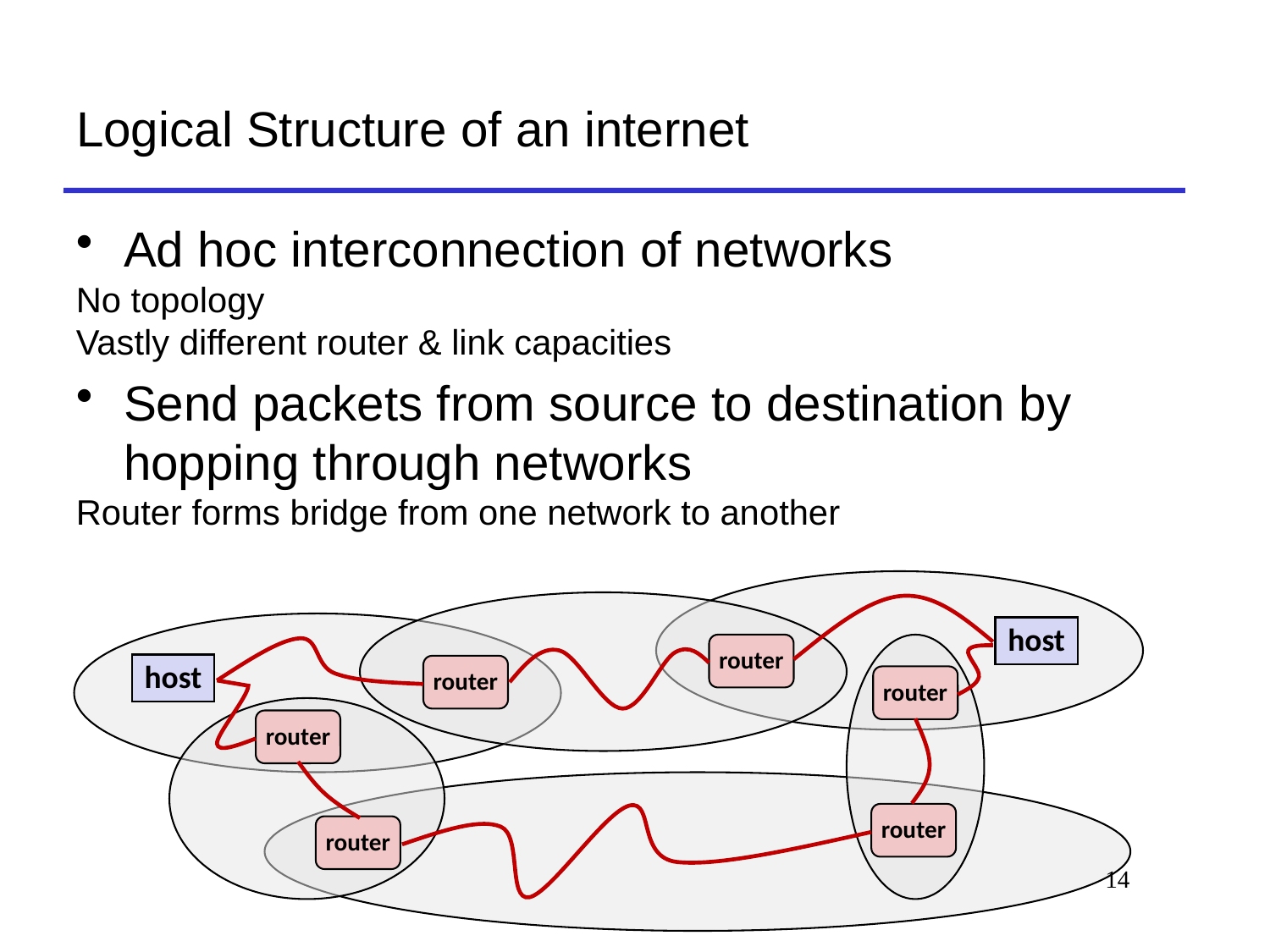

# Logical Structure of an internet
Ad hoc interconnection of networks
No topology
Vastly different router & link capacities
Send packets from source to destination by hopping through networks
Router forms bridge from one network to another

host
router

host
router
router

router

router
router
14